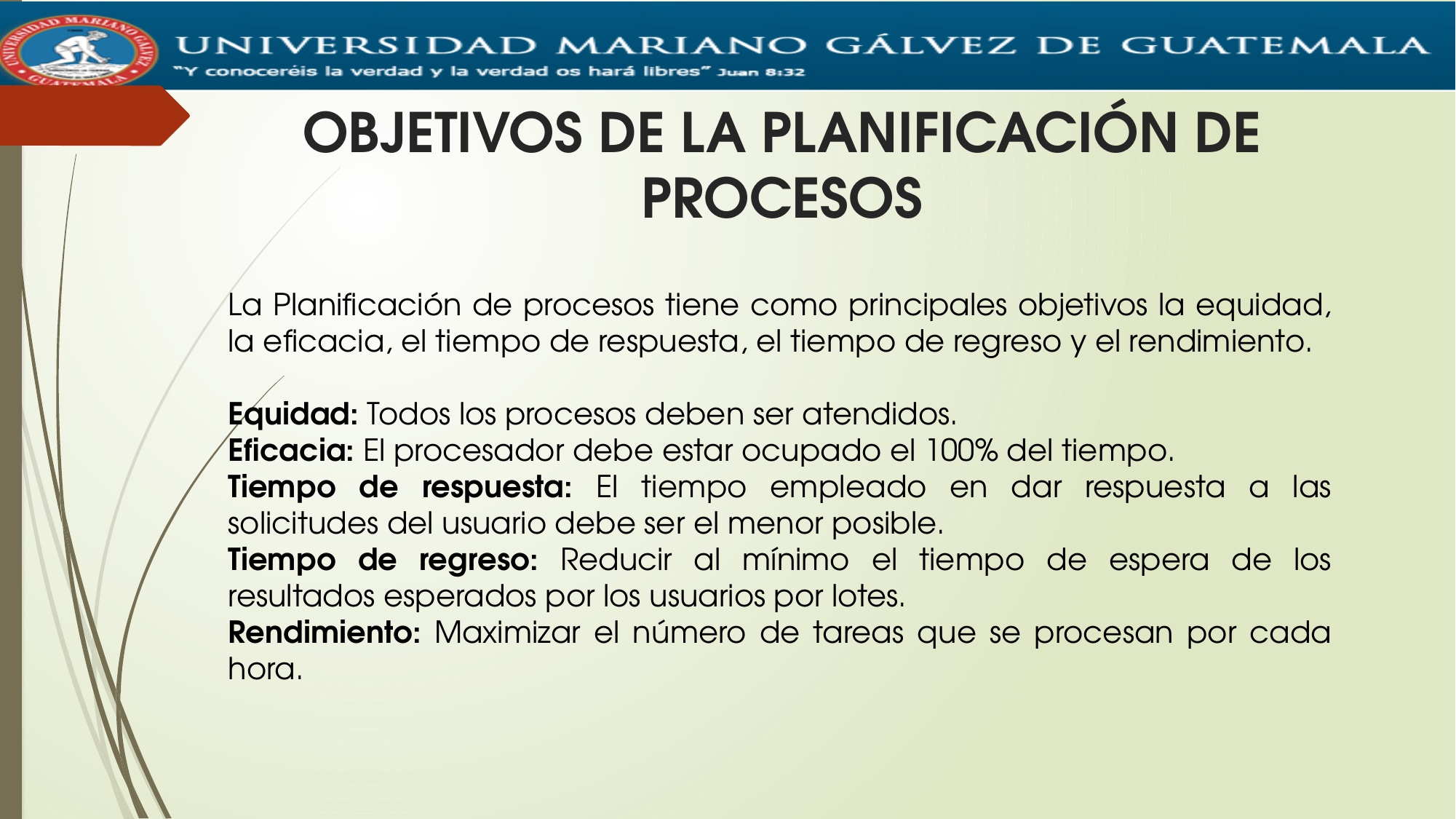

# OBJETIVOS DE LA PLANIFICACIÓN DE PROCESOS
La Planificación de procesos tiene como principales objetivos la equidad, la eficacia, el tiempo de respuesta, el tiempo de regreso y el rendimiento.

Equidad: Todos los procesos deben ser atendidos.
Eficacia: El procesador debe estar ocupado el 100% del tiempo.
Tiempo de respuesta: El tiempo empleado en dar respuesta a las solicitudes del usuario debe ser el menor posible.
Tiempo de regreso: Reducir al mínimo el tiempo de espera de los resultados esperados por los usuarios por lotes.
Rendimiento: Maximizar el número de tareas que se procesan por cada hora.